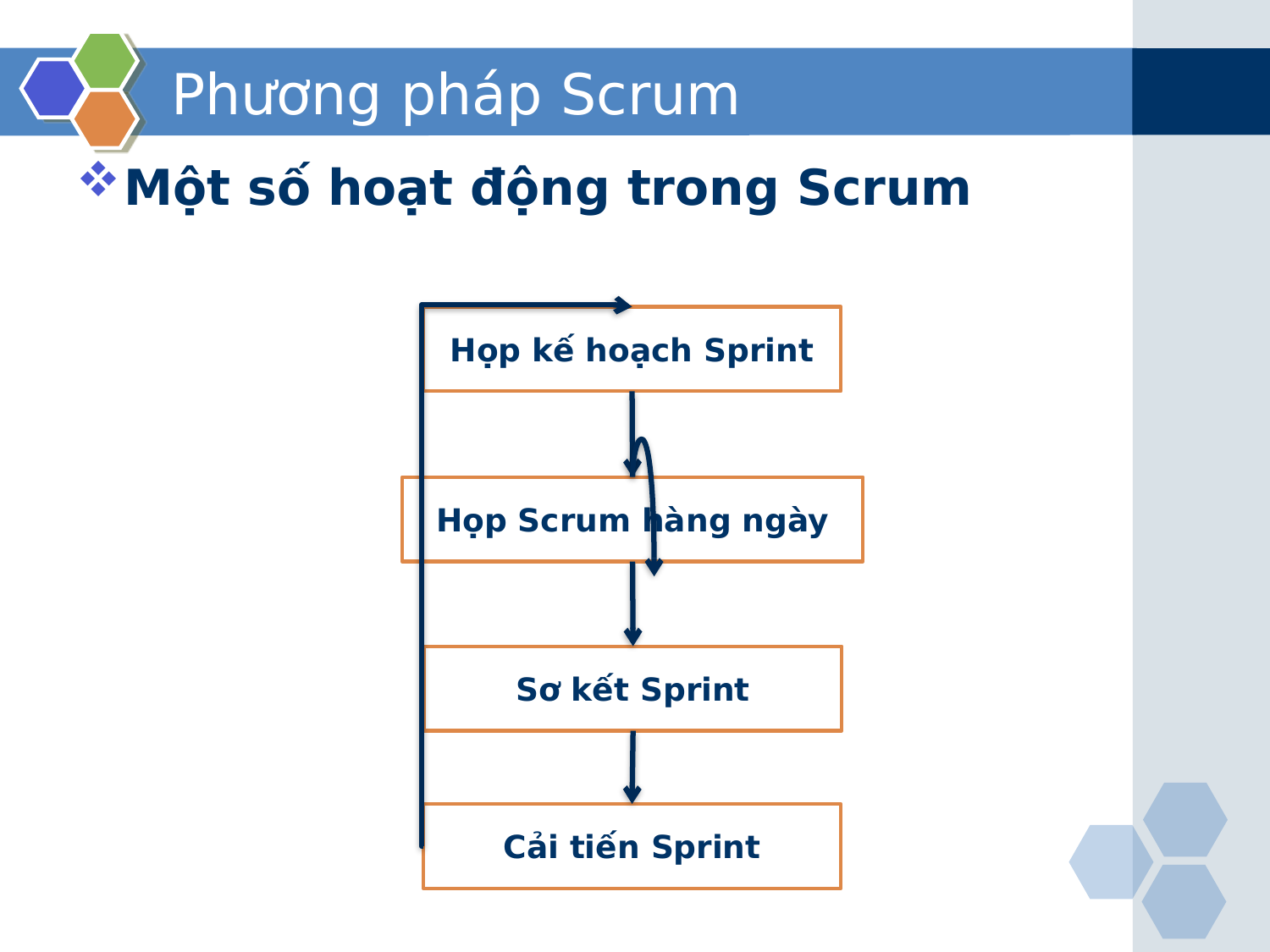

# Phương pháp Scrum
Một số hoạt động trong Scrum

Họp kế hoạch Sprint
Họp Scrum hàng ngày
Sơ kết Sprint
Cải tiến Sprint